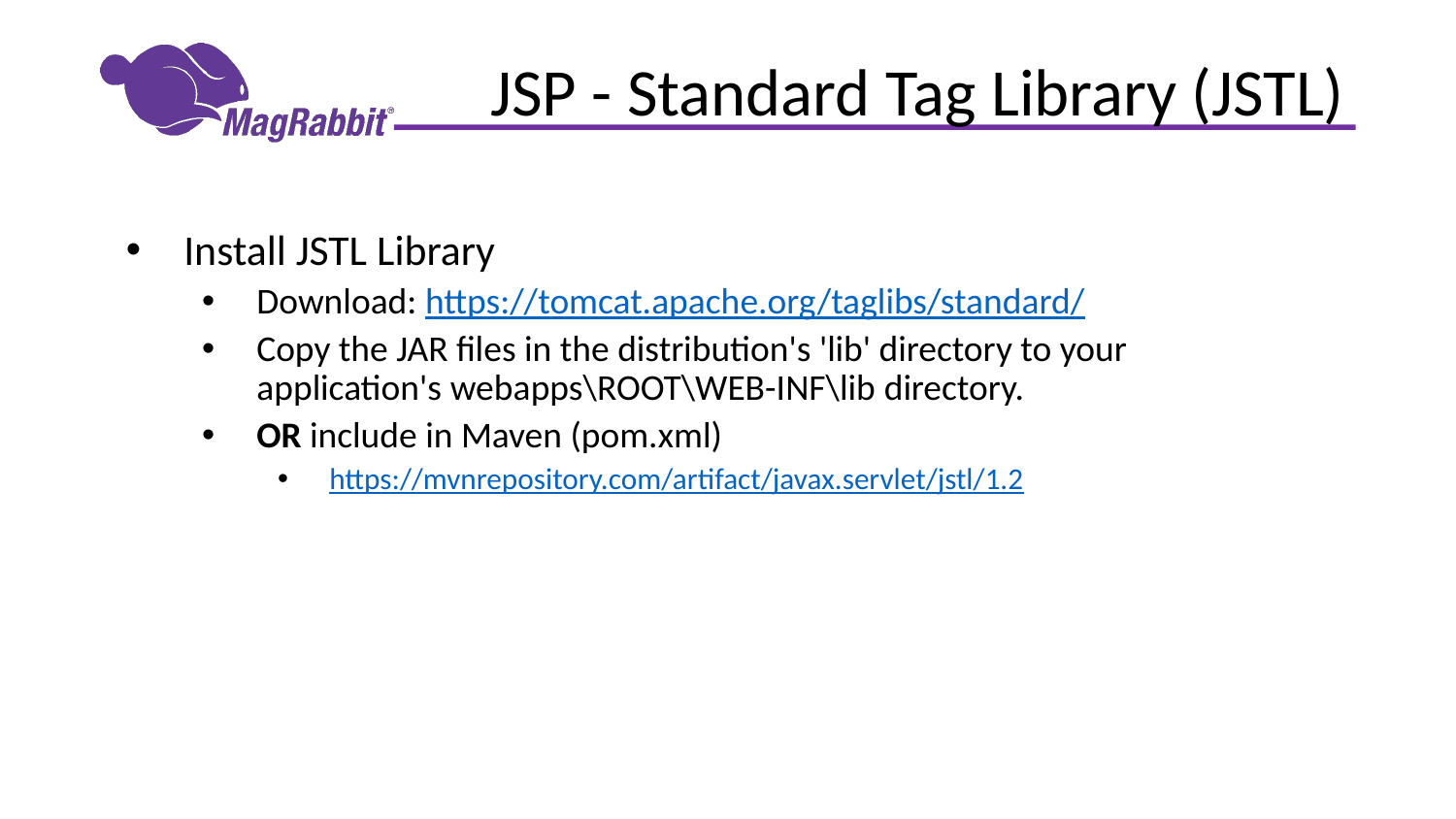

# JSP - Standard Tag Library (JSTL)
Install JSTL Library
Download: https://tomcat.apache.org/taglibs/standard/
Copy the JAR files in the distribution's 'lib' directory to your application's webapps\ROOT\WEB-INF\lib directory.
OR include in Maven (pom.xml)
https://mvnrepository.com/artifact/javax.servlet/jstl/1.2